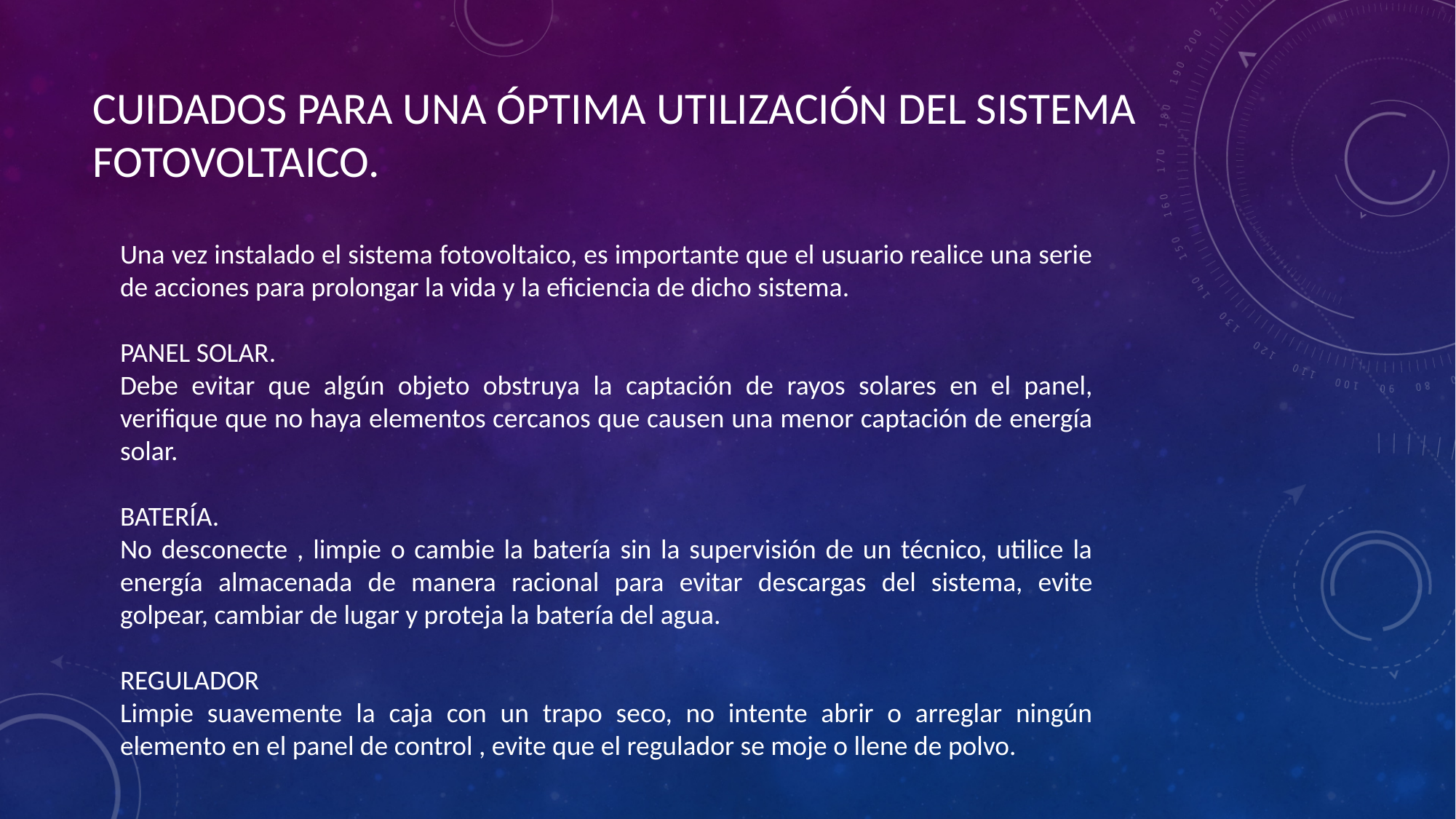

# CUIDADOS PARA UNA ÓPTIMA UTILIZACIÓN DEL SISTEMA FOTOVOLTAICO.
Una vez instalado el sistema fotovoltaico, es importante que el usuario realice una serie de acciones para prolongar la vida y la eficiencia de dicho sistema.

PANEL SOLAR.
Debe evitar que algún objeto obstruya la captación de rayos solares en el panel, verifique que no haya elementos cercanos que causen una menor captación de energía solar.

BATERÍA.
No desconecte , limpie o cambie la batería sin la supervisión de un técnico, utilice la energía almacenada de manera racional para evitar descargas del sistema, evite golpear, cambiar de lugar y proteja la batería del agua.

REGULADOR
Limpie suavemente la caja con un trapo seco, no intente abrir o arreglar ningún elemento en el panel de control , evite que el regulador se moje o llene de polvo.